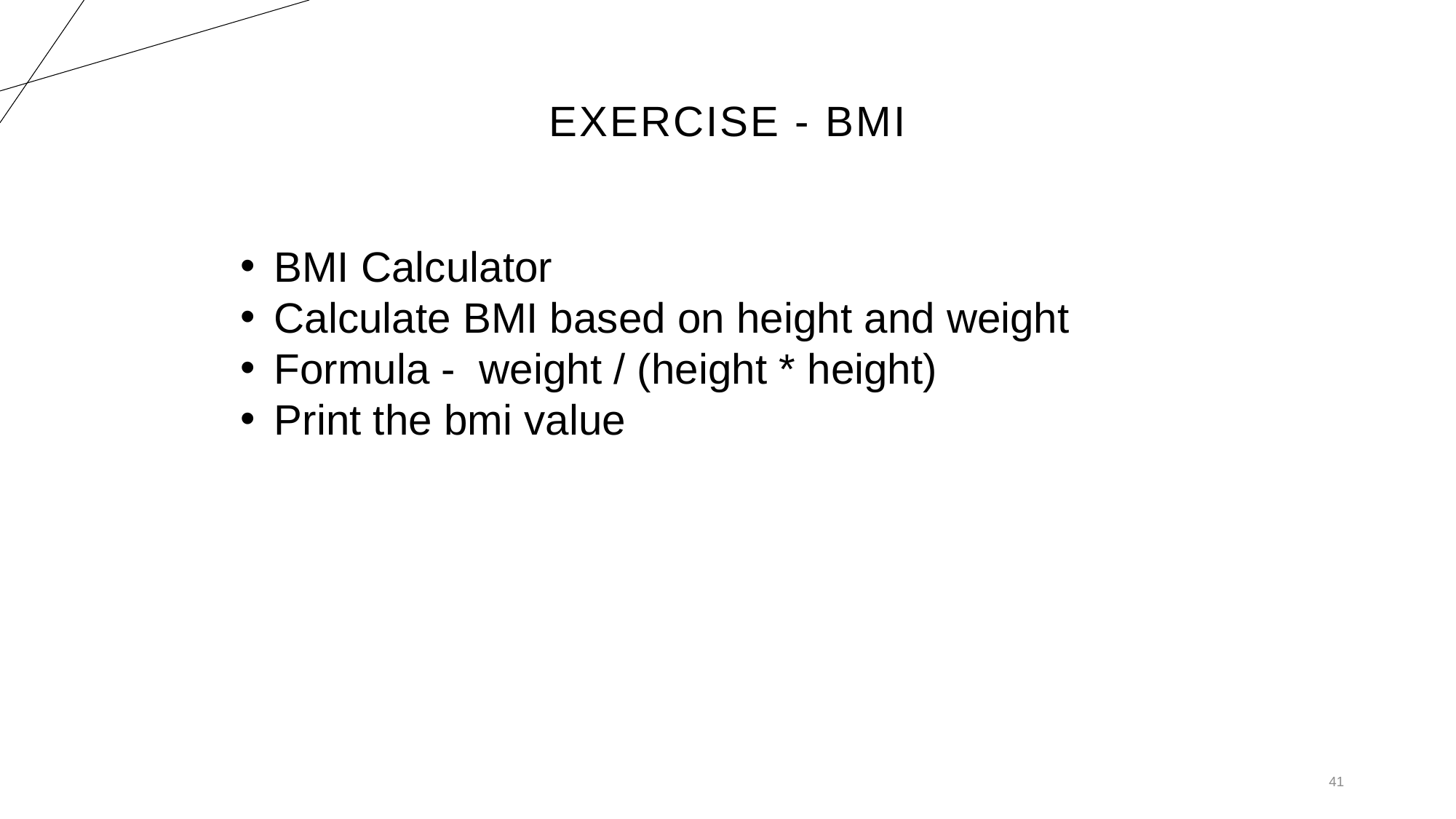

# EXErcise - BMI
BMI Calculator
Calculate BMI based on height and weight
Formula -  weight / (height * height)
Print the bmi value
41